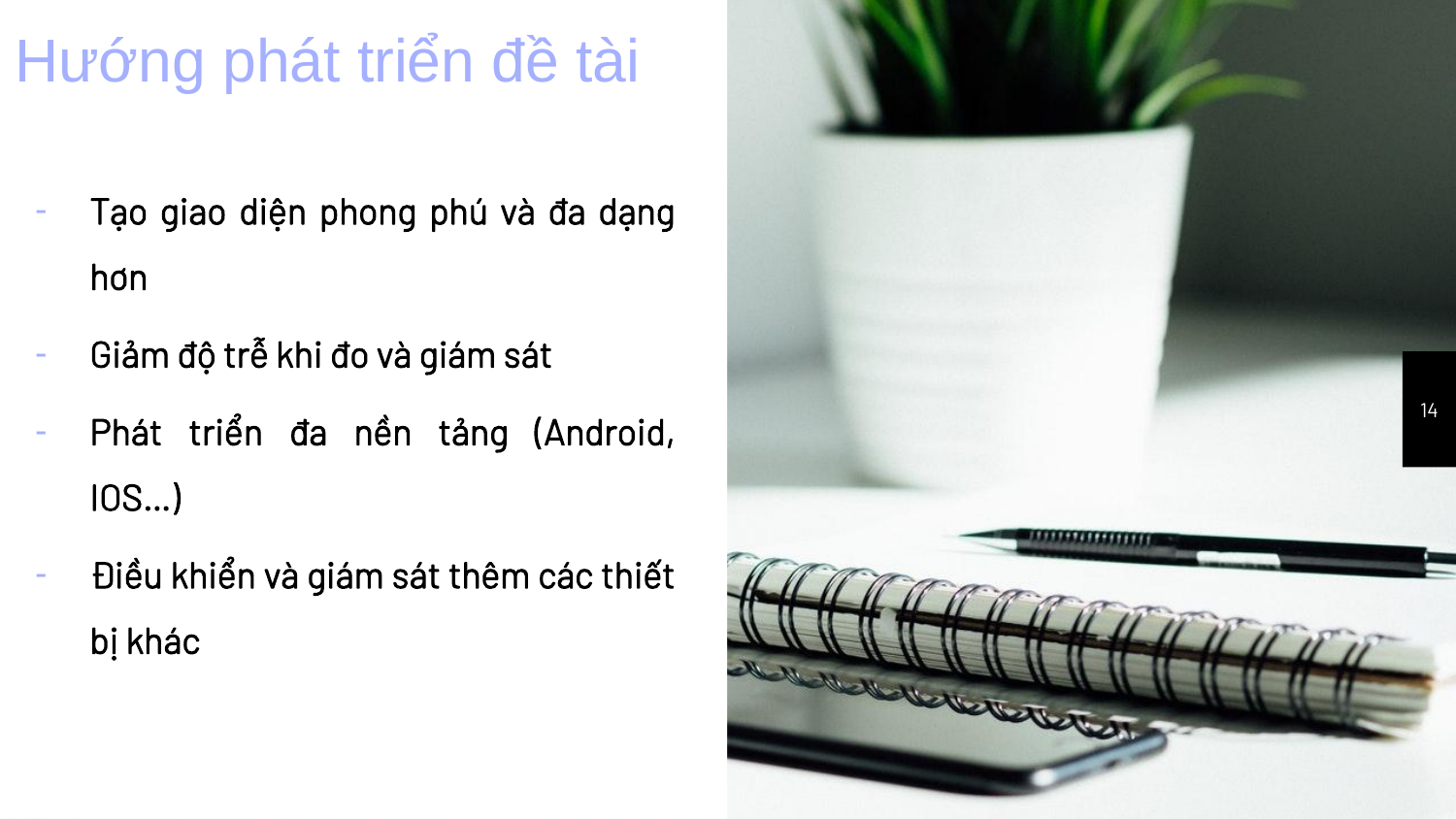

Hướng phát triển đề tài
Tạo giao diện phong phú và đa dạng hơn
Giảm độ trễ khi đo và giám sát
Phát triển đa nền tảng (Android, IOS…)
Điều khiển và giám sát thêm các thiết bị khác
14